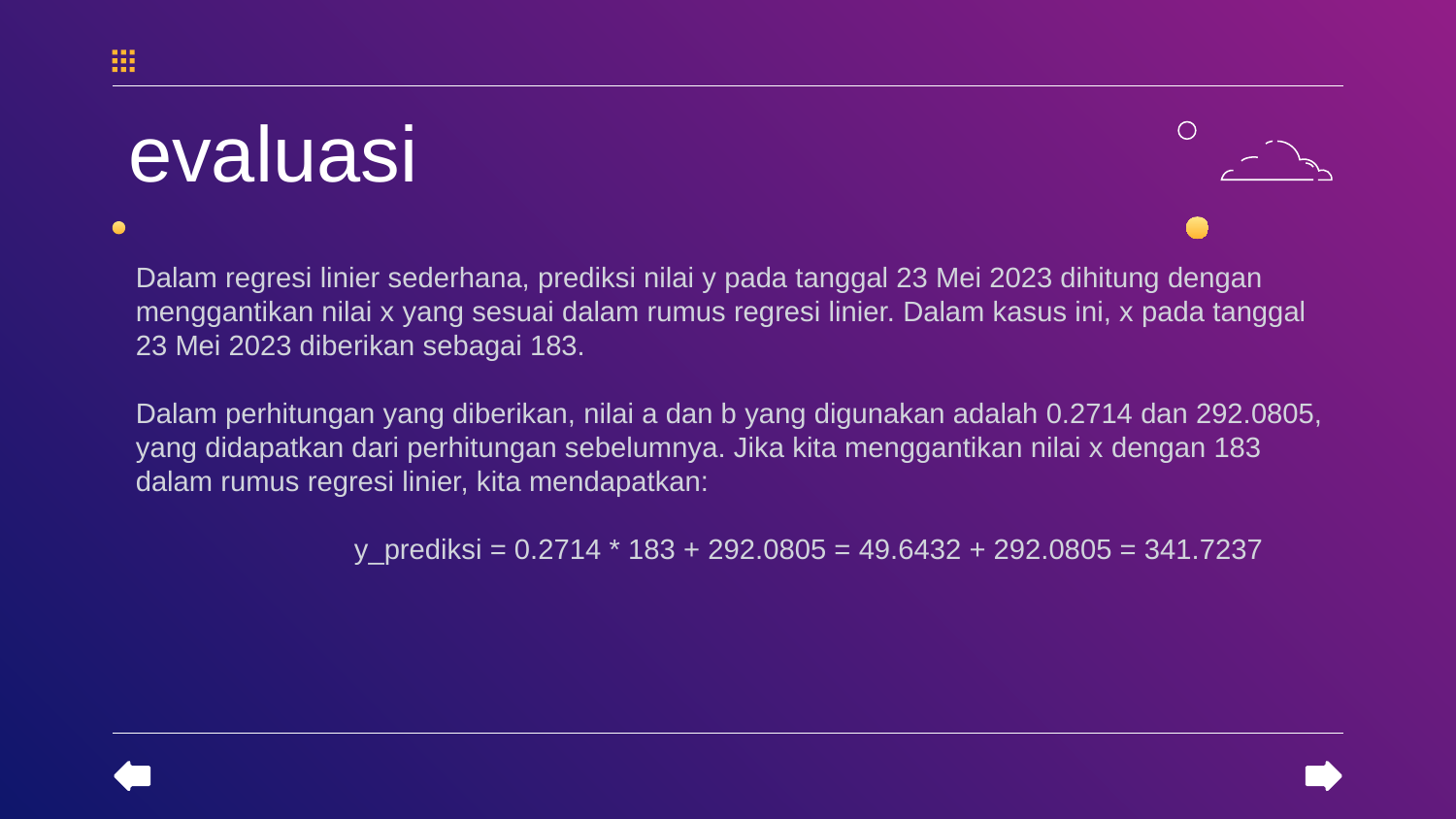

evaluasi

Dalam regresi linier sederhana, prediksi nilai y pada tanggal 23 Mei 2023 dihitung dengan menggantikan nilai x yang sesuai dalam rumus regresi linier. Dalam kasus ini, x pada tanggal 23 Mei 2023 diberikan sebagai 183.

Dalam perhitungan yang diberikan, nilai a dan b yang digunakan adalah 0.2714 dan 292.0805, yang didapatkan dari perhitungan sebelumnya. Jika kita menggantikan nilai x dengan 183 dalam rumus regresi linier, kita mendapatkan:

		y_prediksi = 0.2714 * 183 + 292.0805 = 49.6432 + 292.0805 = 341.7237